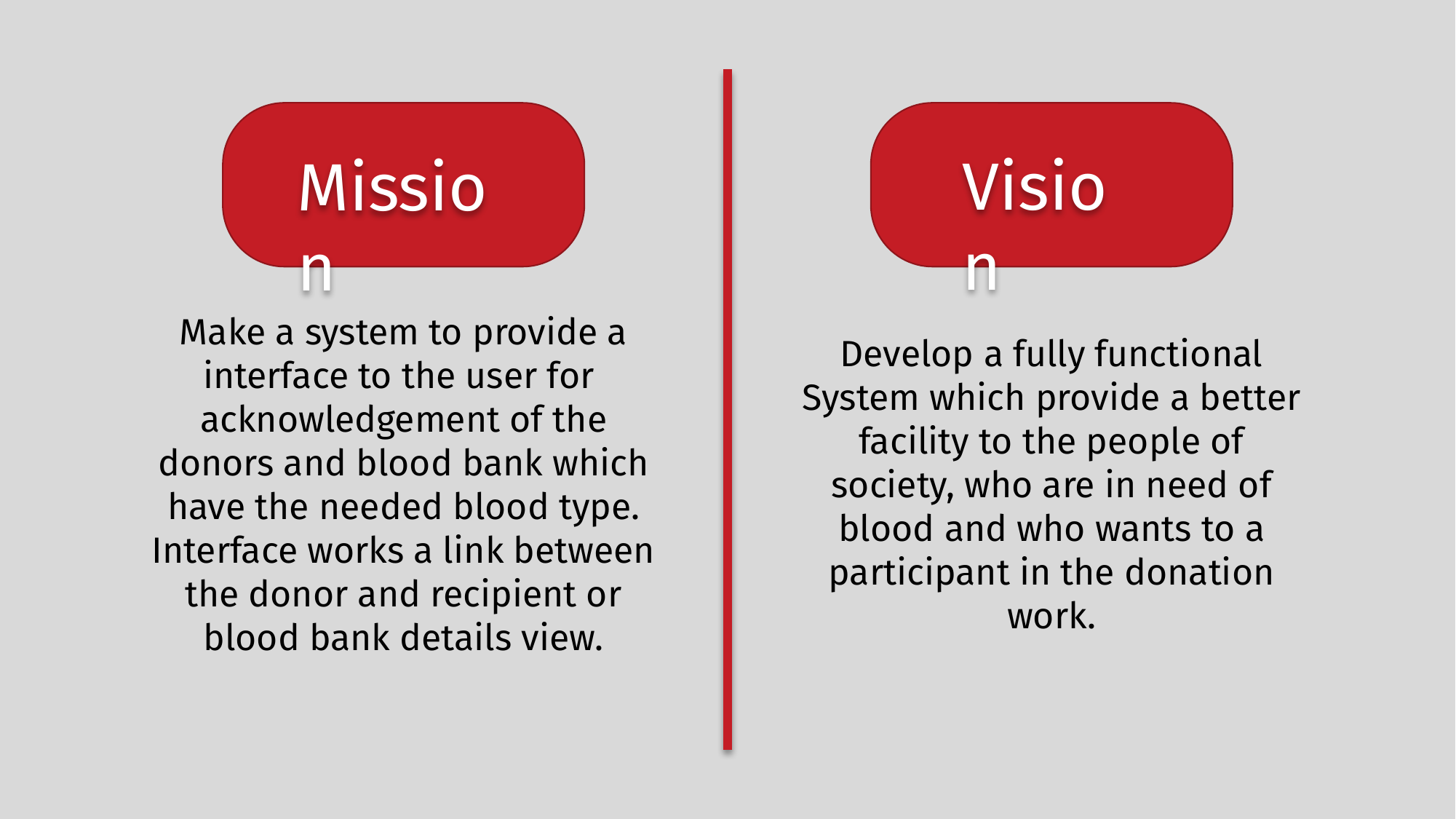

Vision
Mission
Make a system to provide a interface to the user for  acknowledgement of the donors and blood bank which have the needed blood type.
Interface works a link between the donor and recipient or blood bank details view.
Develop a fully functional System which provide a better facility to the people of society, who are in need of blood and who wants to a participant in the donation work.